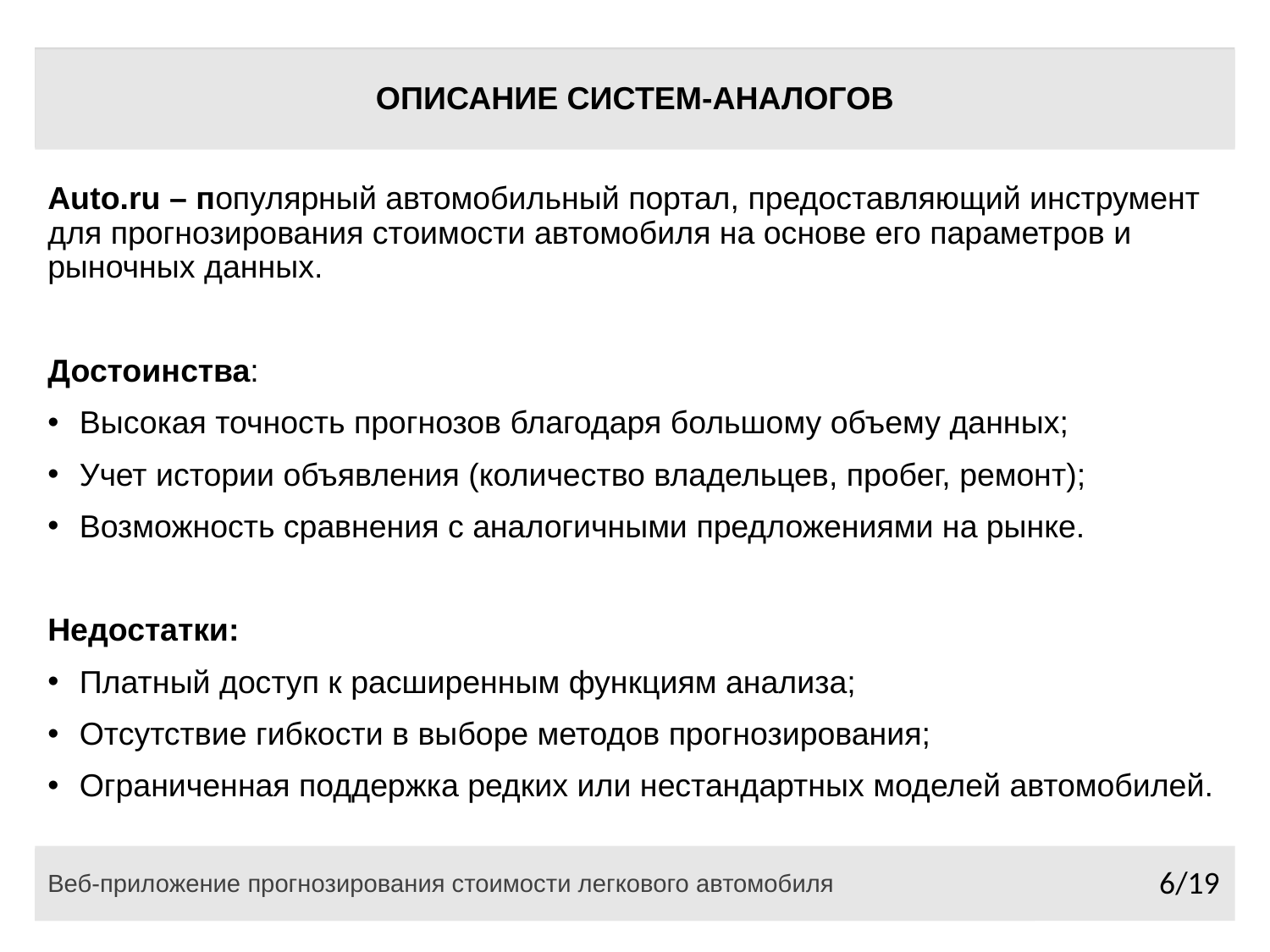

# ОПИСАНИЕ СИСТЕМ-АНАЛОГОВ
Auto.ru – популярный автомобильный портал, предоставляющий инструмент для прогнозирования стоимости автомобиля на основе его параметров и рыночных данных.

Достоинства:
Высокая точность прогнозов благодаря большому объему данных;
Учет истории объявления (количество владельцев, пробег, ремонт);
Возможность сравнения с аналогичными предложениями на рынке.

Недостатки:
Платный доступ к расширенным функциям анализа;
Отсутствие гибкости в выборе методов прогнозирования;
Ограниченная поддержка редких или нестандартных моделей автомобилей.

Веб-приложение прогнозирования стоимости легкового автомобиля
6/19